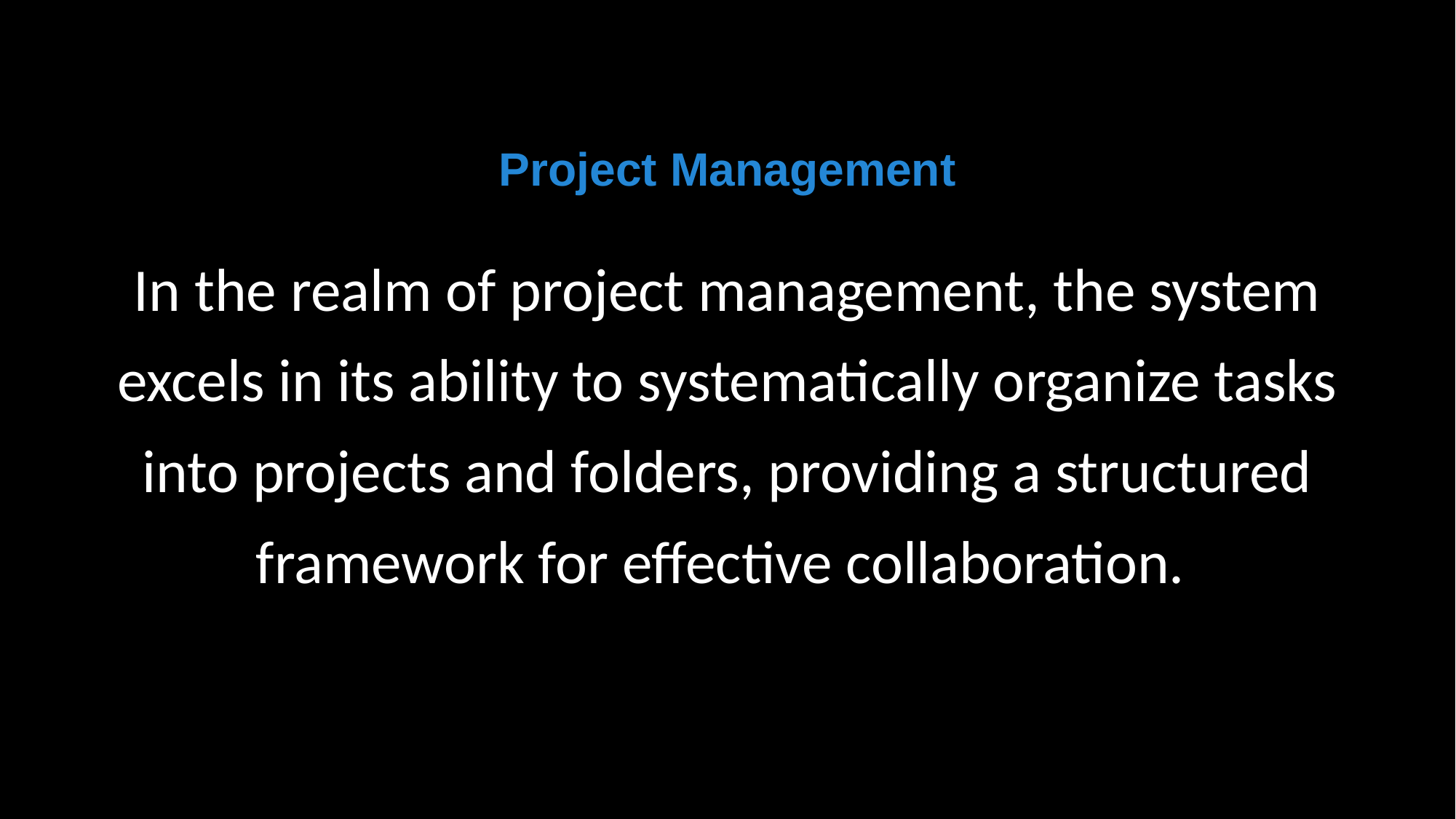

# Project Management
In the realm of project management, the system excels in its ability to systematically organize tasks into projects and folders, providing a structured framework for effective collaboration.